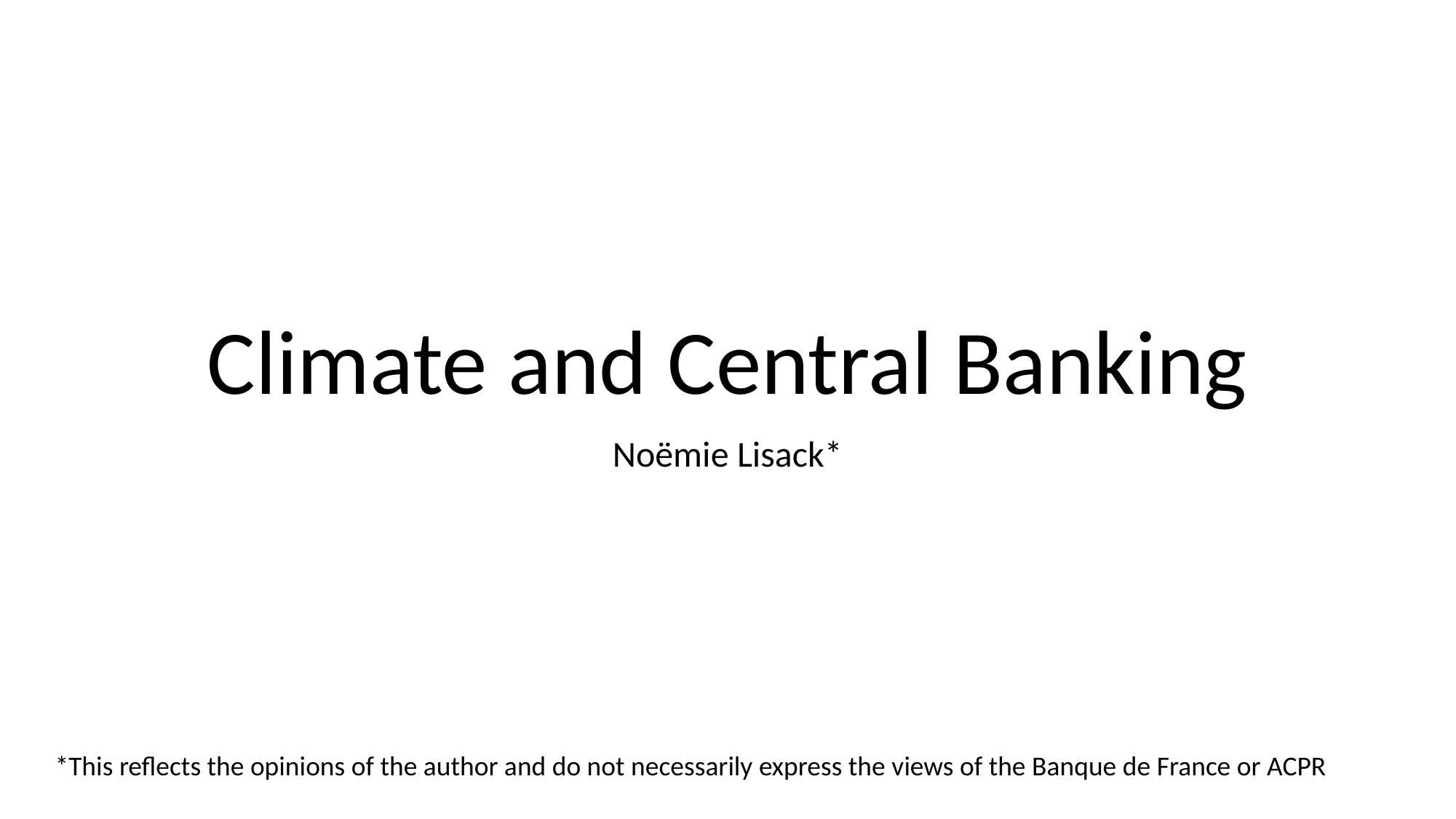

Climate and Central Banking
Noëmie Lisack*
*This reflects the opinions of the author and do not necessarily express the views of the Banque de France or ACPR